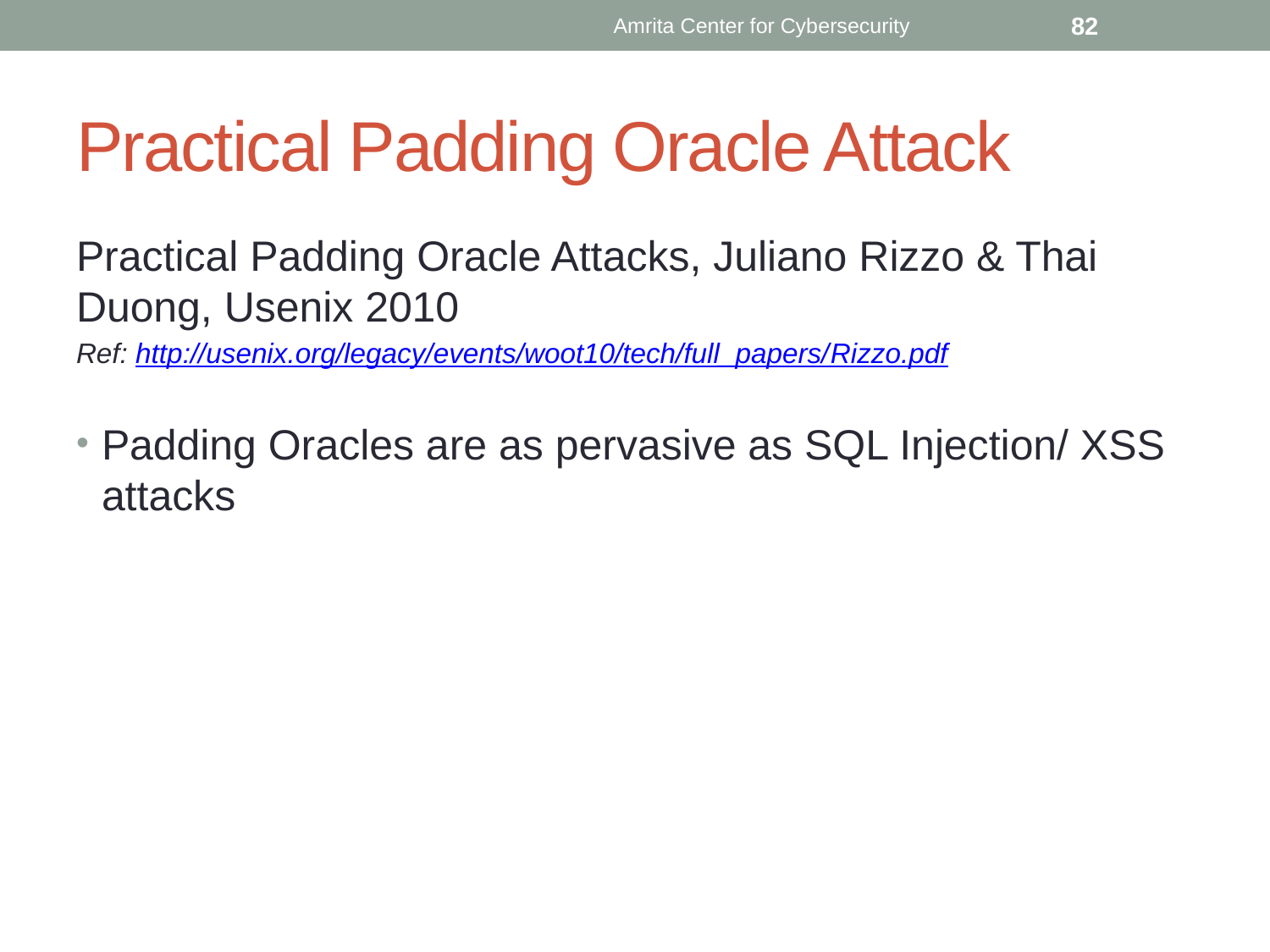

Amrita Center for Cybersecurity
82
# Practical Padding Oracle Attack
Practical Padding Oracle Attacks, Juliano Rizzo & Thai Duong, Usenix 2010
Ref: http://usenix.org/legacy/events/woot10/tech/full_papers/Rizzo.pdf

Padding Oracles are as pervasive as SQL Injection/ XSS attacks